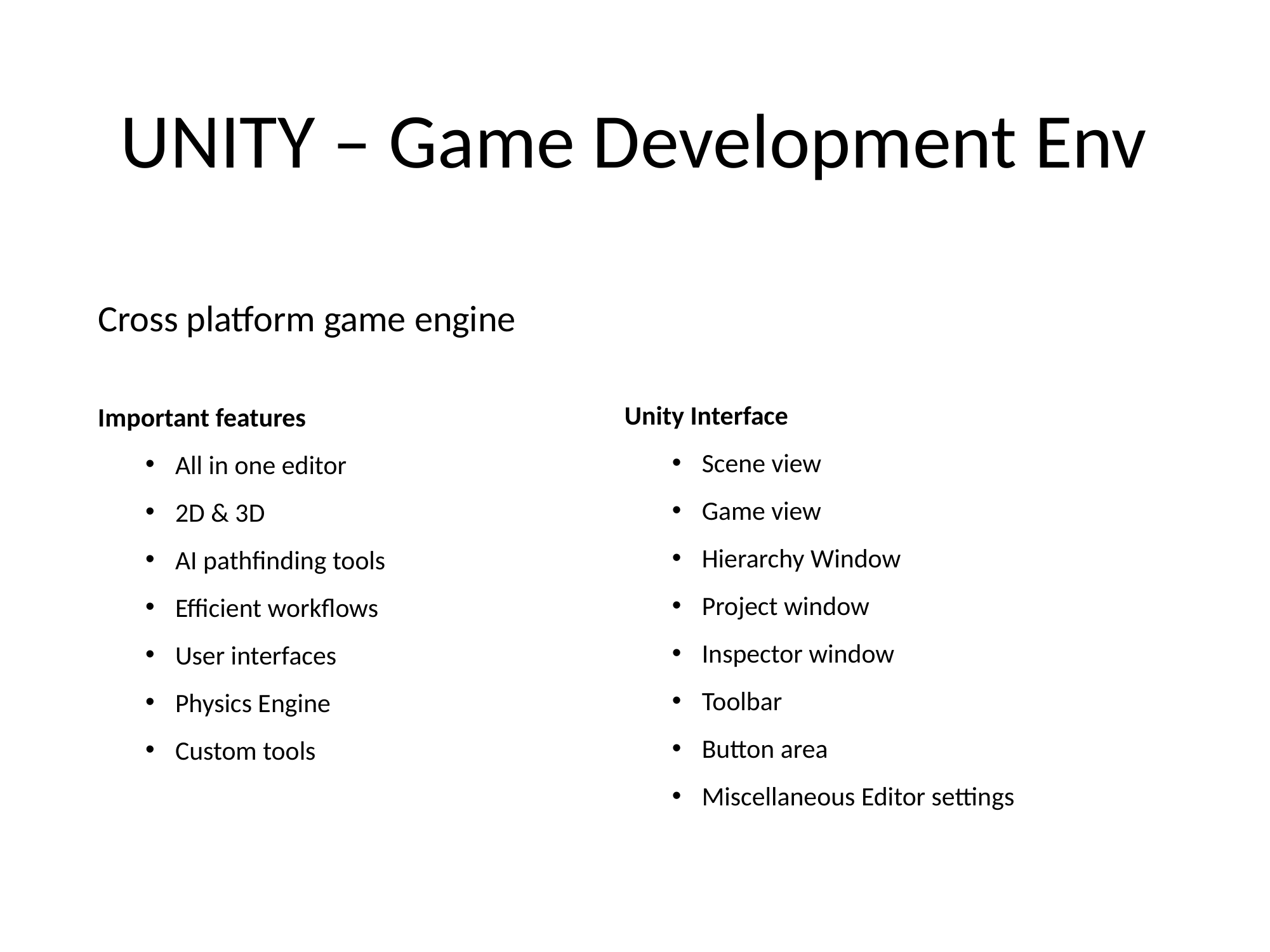

# UNITY – Game Development Env
Cross platform game engine
Unity Interface
Scene view
Game view
Hierarchy Window
Project window
Inspector window
Toolbar
Button area
Miscellaneous Editor settings
Important features
All in one editor
2D & 3D
AI pathfinding tools
Efficient workflows
User interfaces
Physics Engine
Custom tools